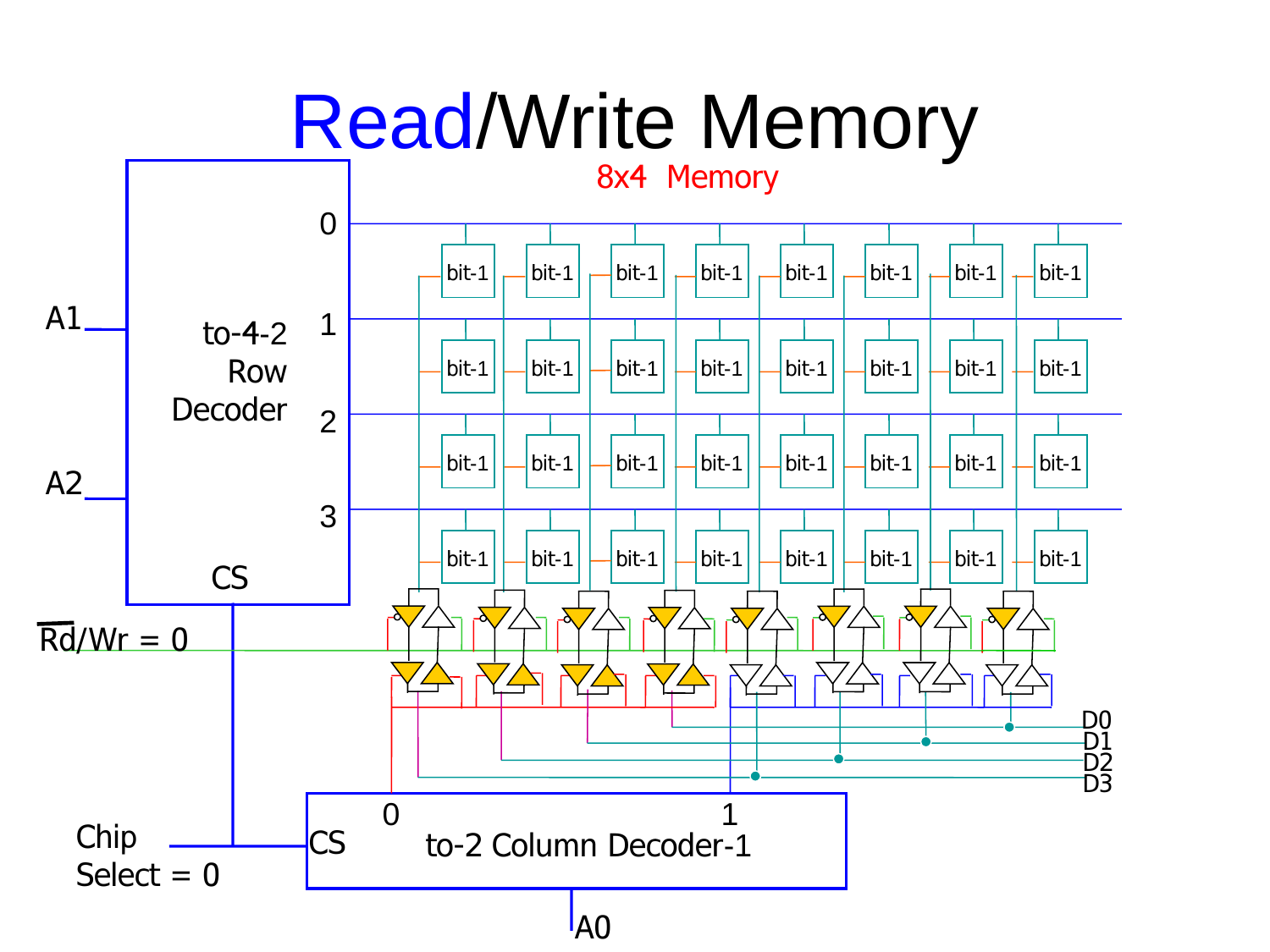

# Read/Write Memory
8x4  Memory

0

1-bit

1-bit

1-bit

1-bit

1-bit

1-bit

1-bit

1-bit

A1
1
2-to-4
Row
Decoder

1-bit

1-bit

1-bit

1-bit

1-bit

1-bit

1-bit

1-bit

2

1-bit

1-bit

1-bit

1-bit

1-bit

1-bit

1-bit

1-bit
A2

3

1-bit

1-bit

1-bit

1-bit

1-bit

1-bit

1-bit

1-bit
CS

Rd/Wr = 0

D0

D1

D2

D3

0
1

Chip
Select = 0
CS
1-to-2 Column Decoder

A0